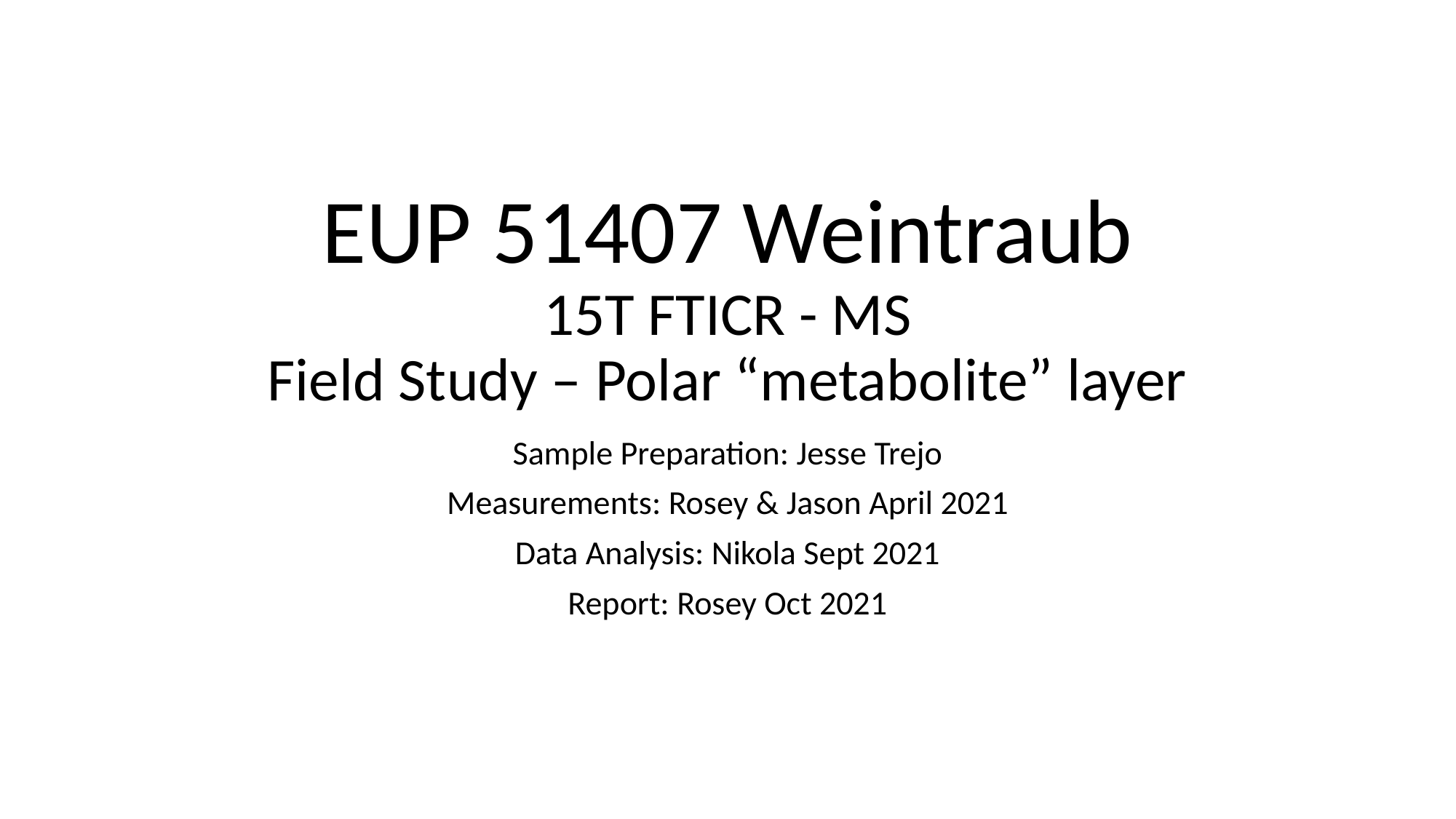

# EUP 51407 Weintraub 15T FTICR - MS Field Study – Polar “metabolite” layer
Sample Preparation: Jesse Trejo
Measurements: Rosey & Jason April 2021
Data Analysis: Nikola Sept 2021
Report: Rosey Oct 2021